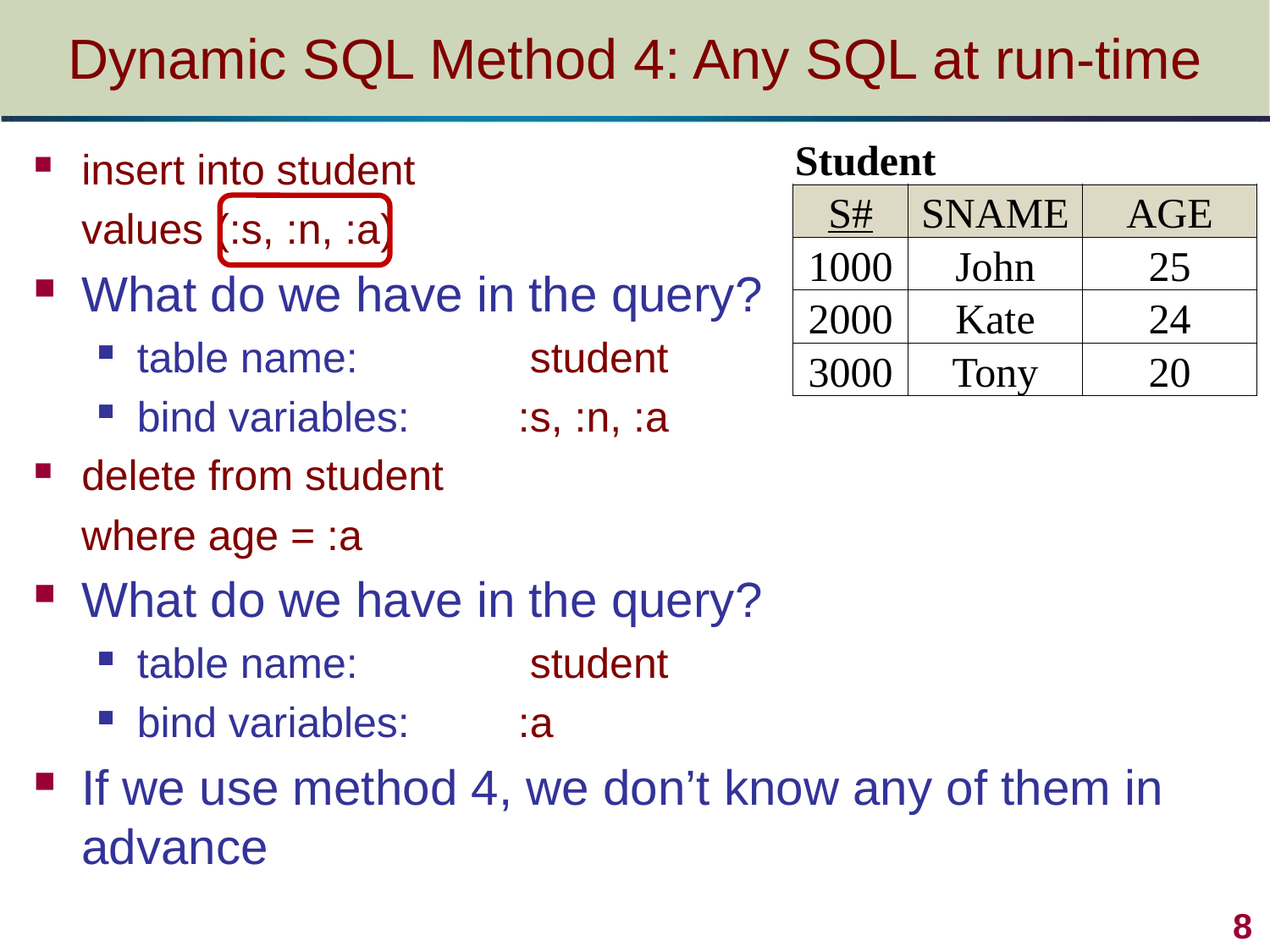

# Dynamic SQL Method 4: Any SQL at run-time
| Student |  |  |
| --- | --- | --- |
| S# | SNAME | AGE |
| 1000 | John | 25 |
| 2000 | Kate | 24 |
| 3000 | Tony | 20 |
insert into student
    values (:s, :n, :a)
What do we have in the query?
table name: 		 student
bind variables: 	:s, :n, :a
delete from student
    where age = :a
What do we have in the query?
table name: 		 student
bind variables: 	:a
If we use method 4, we don’t know any of them in advance

 8